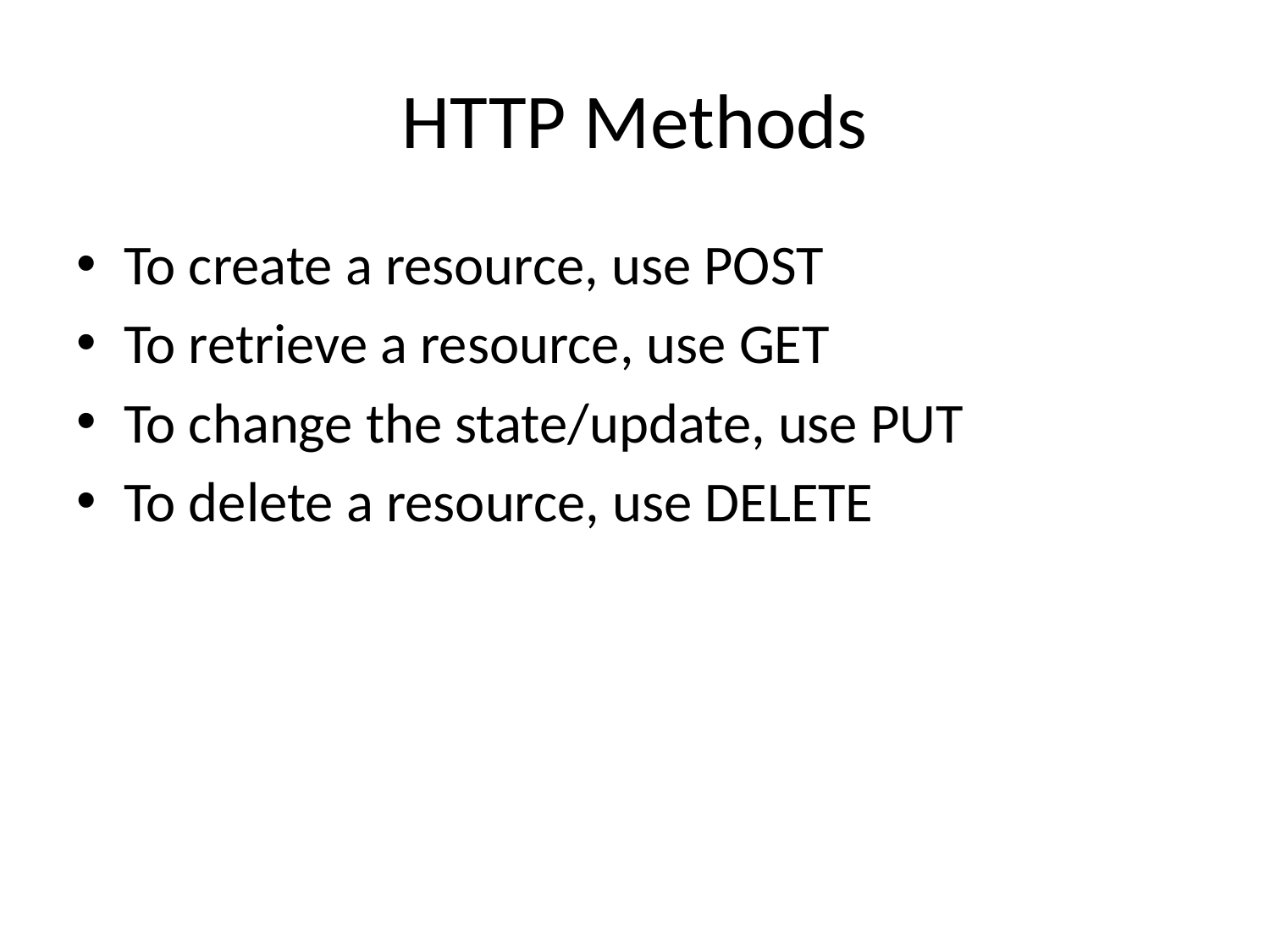

# HTTP Methods
To create a resource, use POST
To retrieve a resource, use GET
To change the state/update, use PUT
To delete a resource, use DELETE